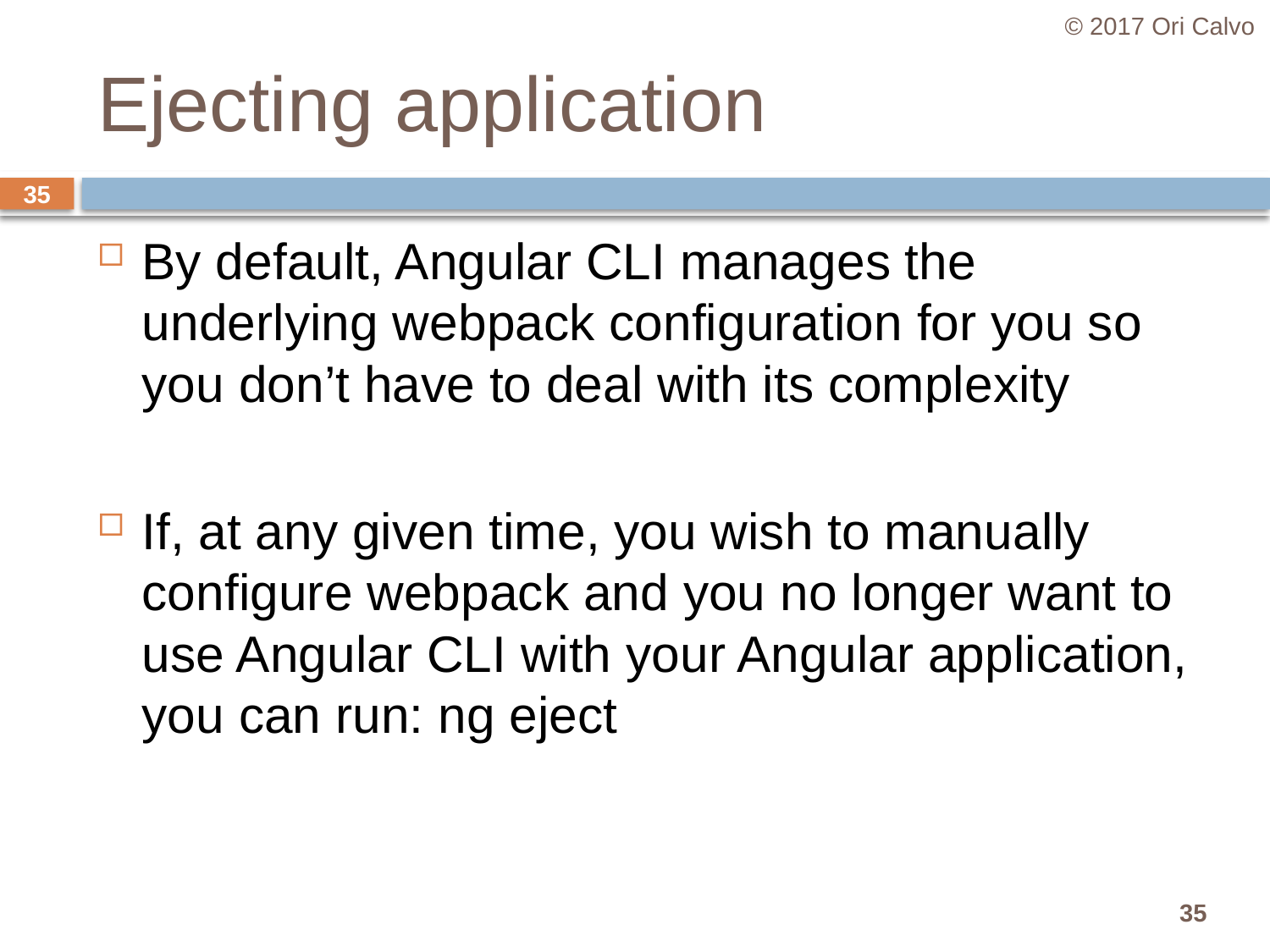

© 2017 Ori Calvo
# Ejecting application
35
By default, Angular CLI manages the underlying webpack configuration for you so you don’t have to deal with its complexity

If, at any given time, you wish to manually configure webpack and you no longer want to use Angular CLI with your Angular application, you can run: ng eject